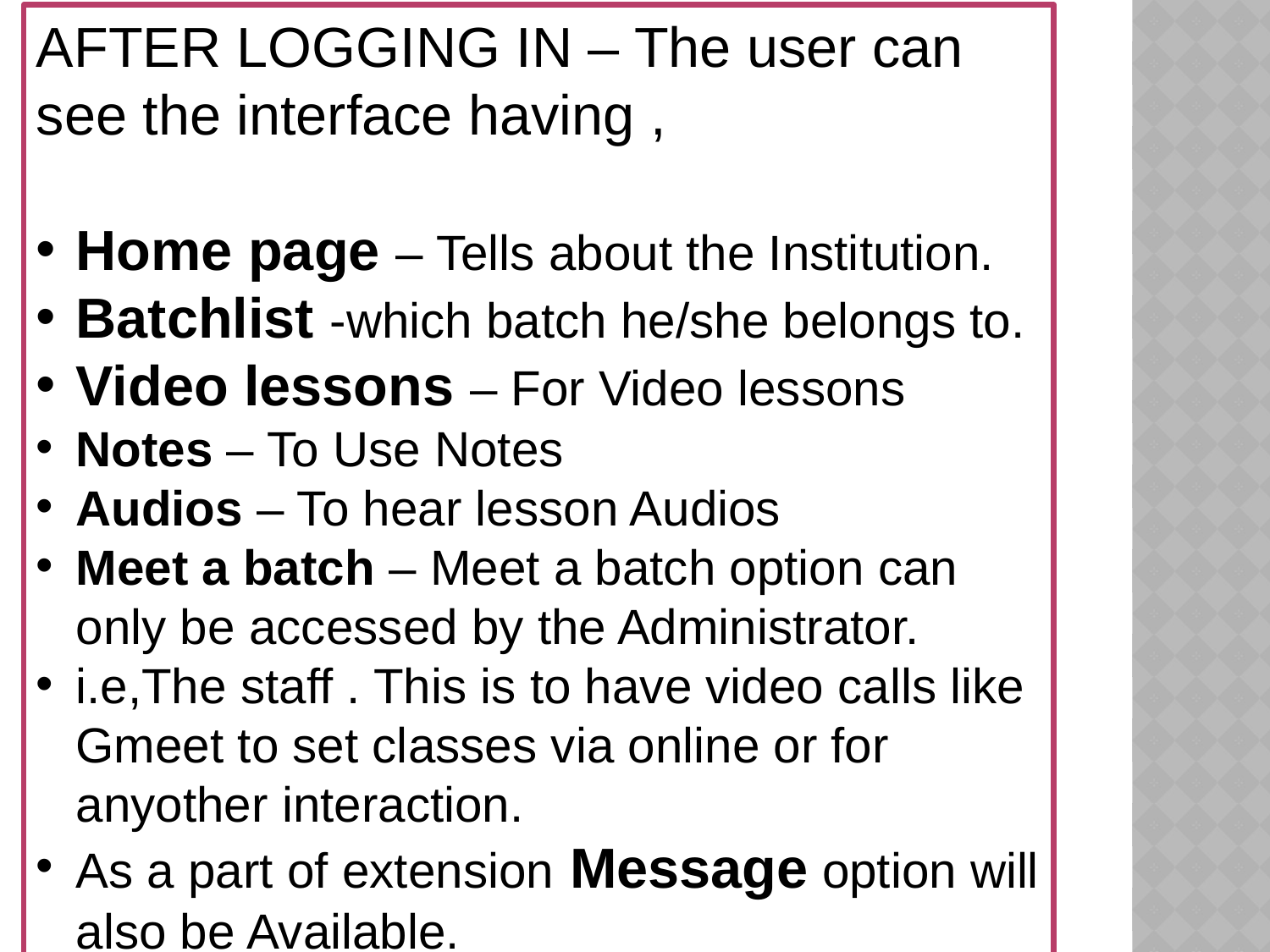

AFTER LOGGING IN – The user can see the interface having ,

Home page – Tells about the Institution.
Batchlist -which batch he/she belongs to.
Video lessons – For Video lessons
Notes – To Use Notes
Audios – To hear lesson Audios
Meet a batch – Meet a batch option can only be accessed by the Administrator.
i.e,The staff . This is to have video calls like Gmeet to set classes via online or for anyother interaction.
As a part of extension Message option will also be Available.